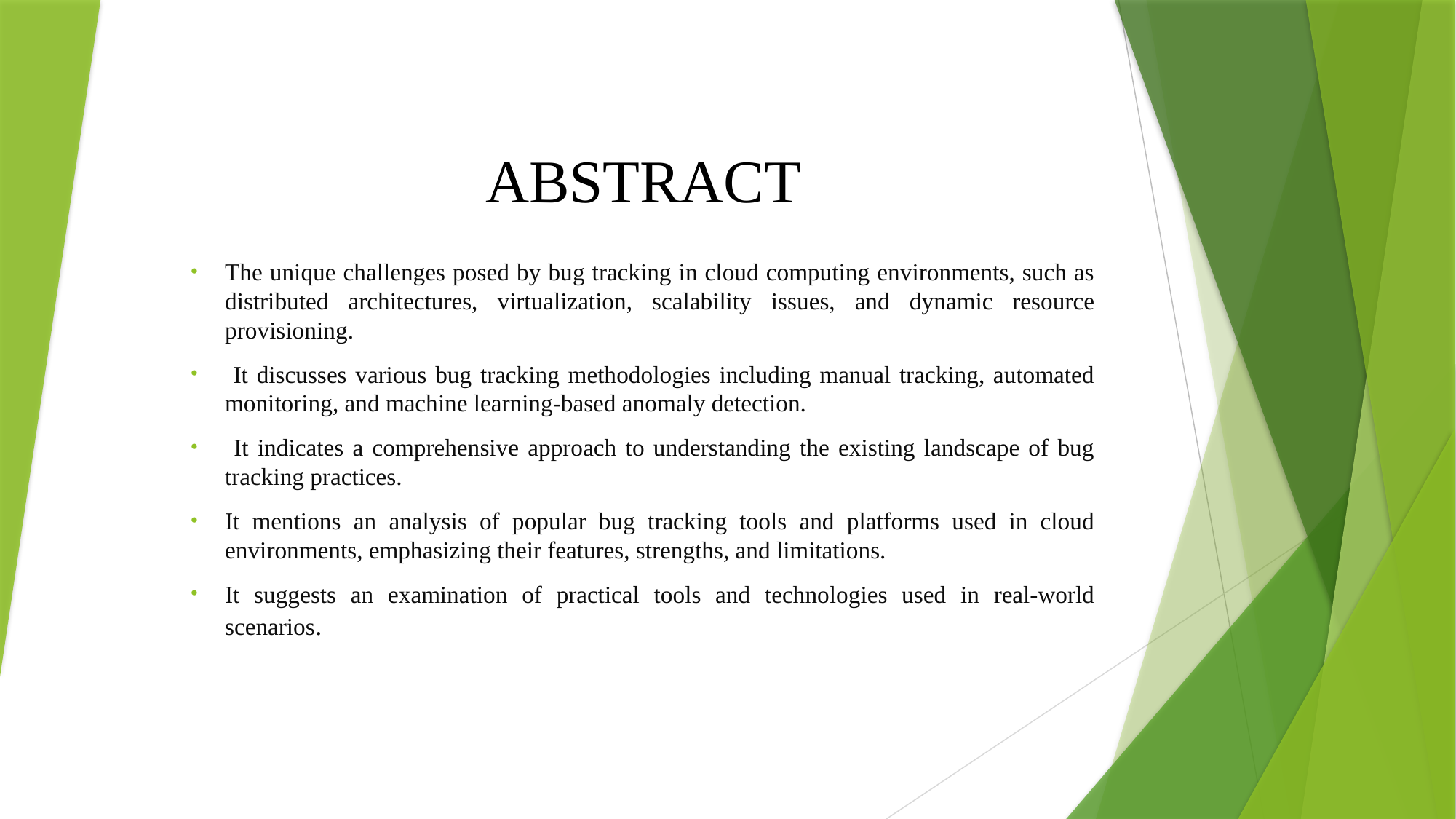

# ABSTRACT
The unique challenges posed by bug tracking in cloud computing environments, such as distributed architectures, virtualization, scalability issues, and dynamic resource provisioning.
 It discusses various bug tracking methodologies including manual tracking, automated monitoring, and machine learning-based anomaly detection.
 It indicates a comprehensive approach to understanding the existing landscape of bug tracking practices.
It mentions an analysis of popular bug tracking tools and platforms used in cloud environments, emphasizing their features, strengths, and limitations.
It suggests an examination of practical tools and technologies used in real-world scenarios.